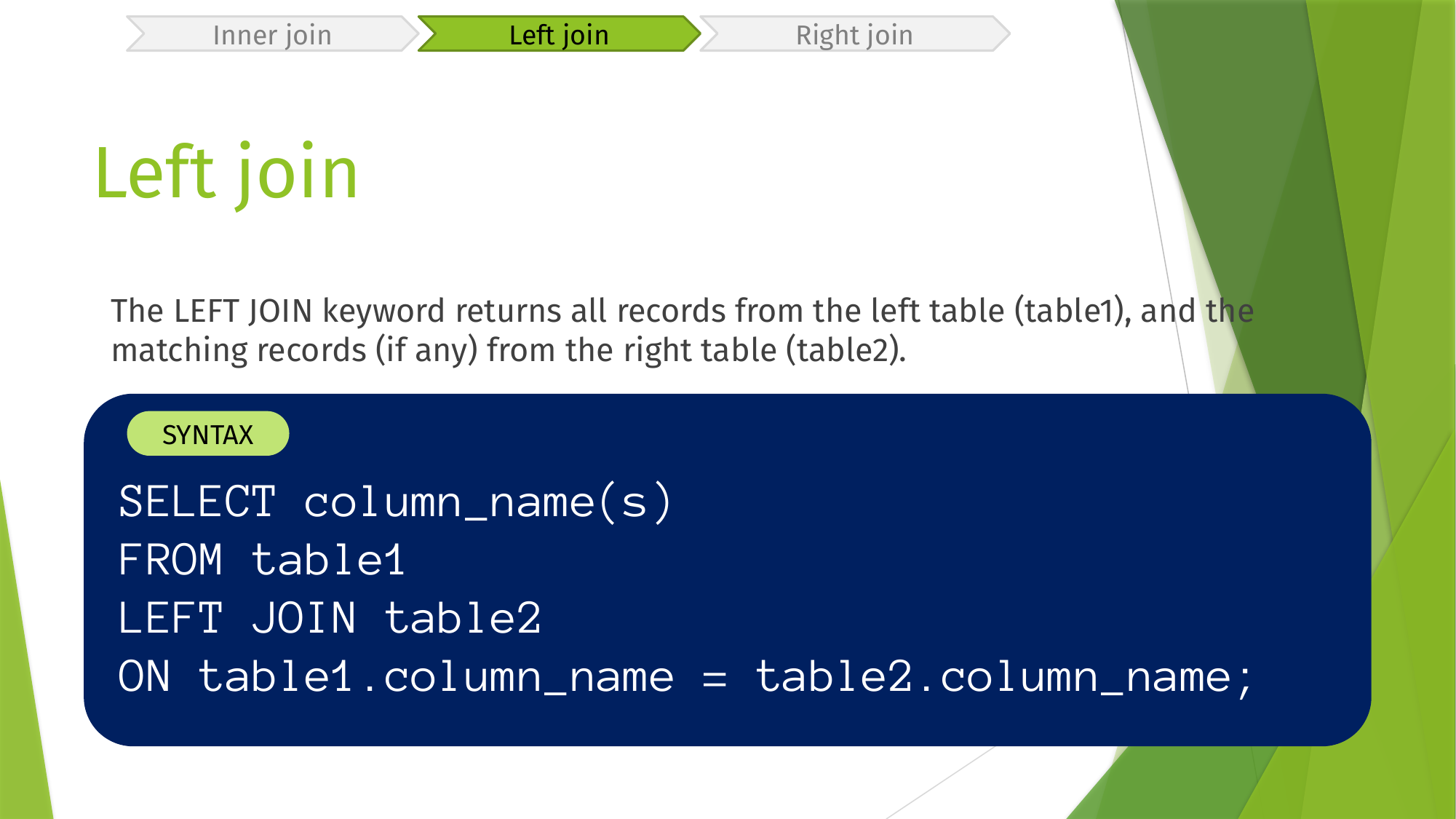

Inner join
Left join
Right join
# Left join
The LEFT JOIN keyword returns all records from the left table (table1), and the matching records (if any) from the right table (table2).

Example
SYNTAX
SELECT Orders.OrderID, Customers.CustomerName
FROM Orders
LEFT JOIN Customers ON Orders.CustomerID = Customers.CustomerID;
SELECT column_name(s)
FROM table1
LEFT JOIN table2
ON table1.column_name = table2.column_name;